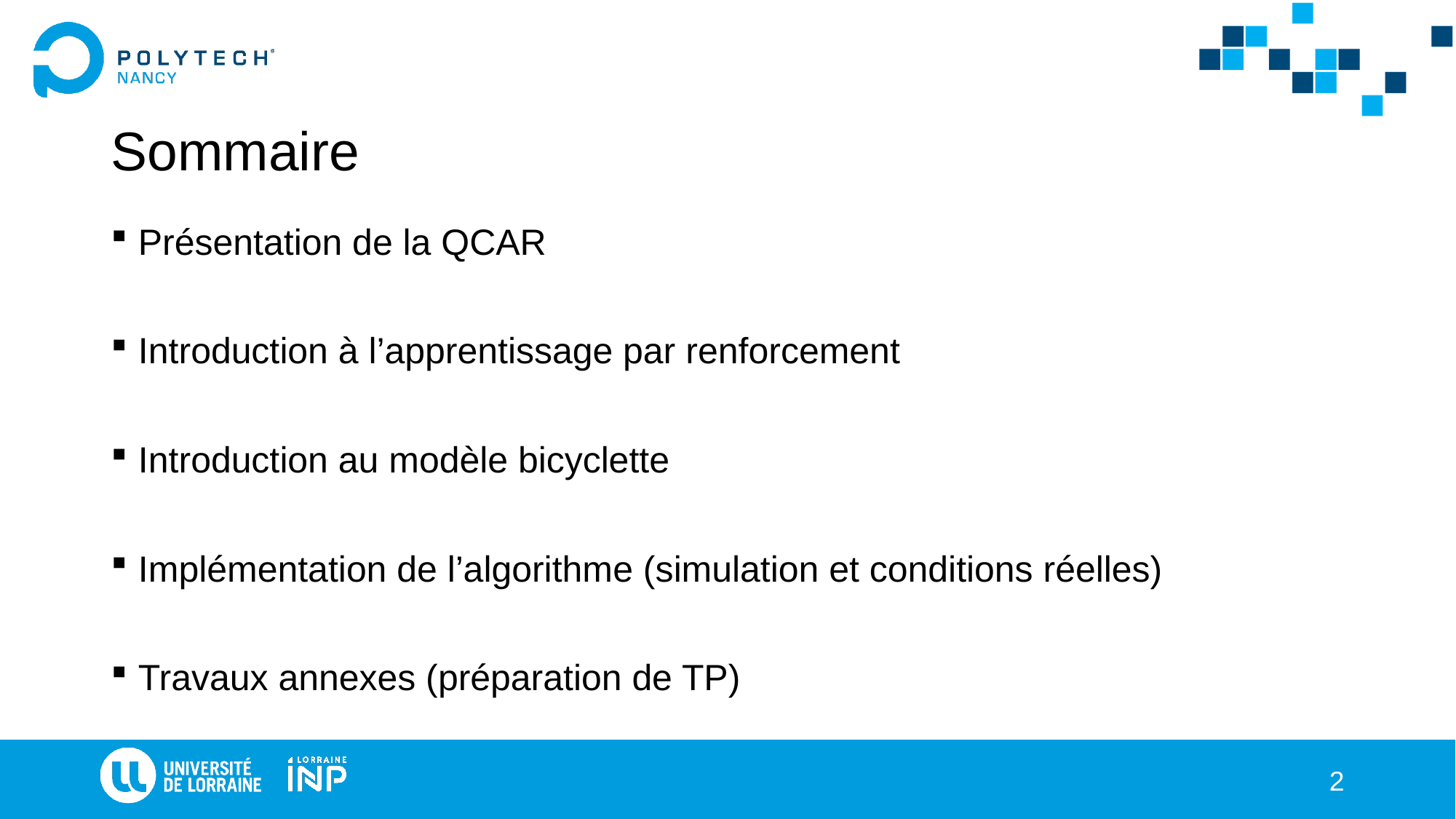

# Sommaire
Présentation de la QCAR

Introduction à l’apprentissage par renforcement

Introduction au modèle bicyclette

Implémentation de l’algorithme (simulation et conditions réelles)

Travaux annexes (préparation de TP)